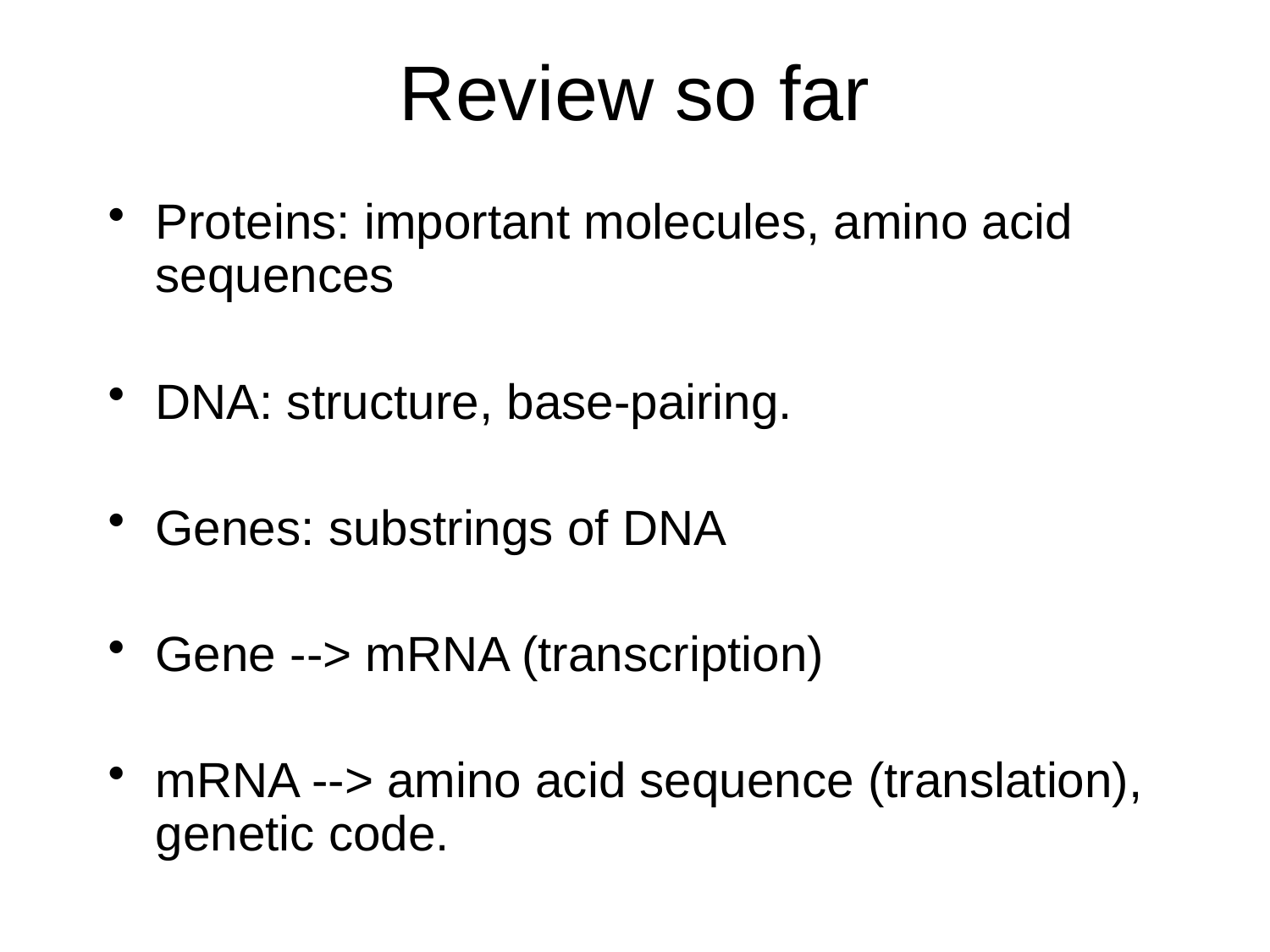

# Review so far
Proteins: important molecules, amino acid sequences

DNA: structure, base-pairing.

Genes: substrings of DNA

Gene --> mRNA (transcription)

mRNA --> amino acid sequence (translation), genetic code.